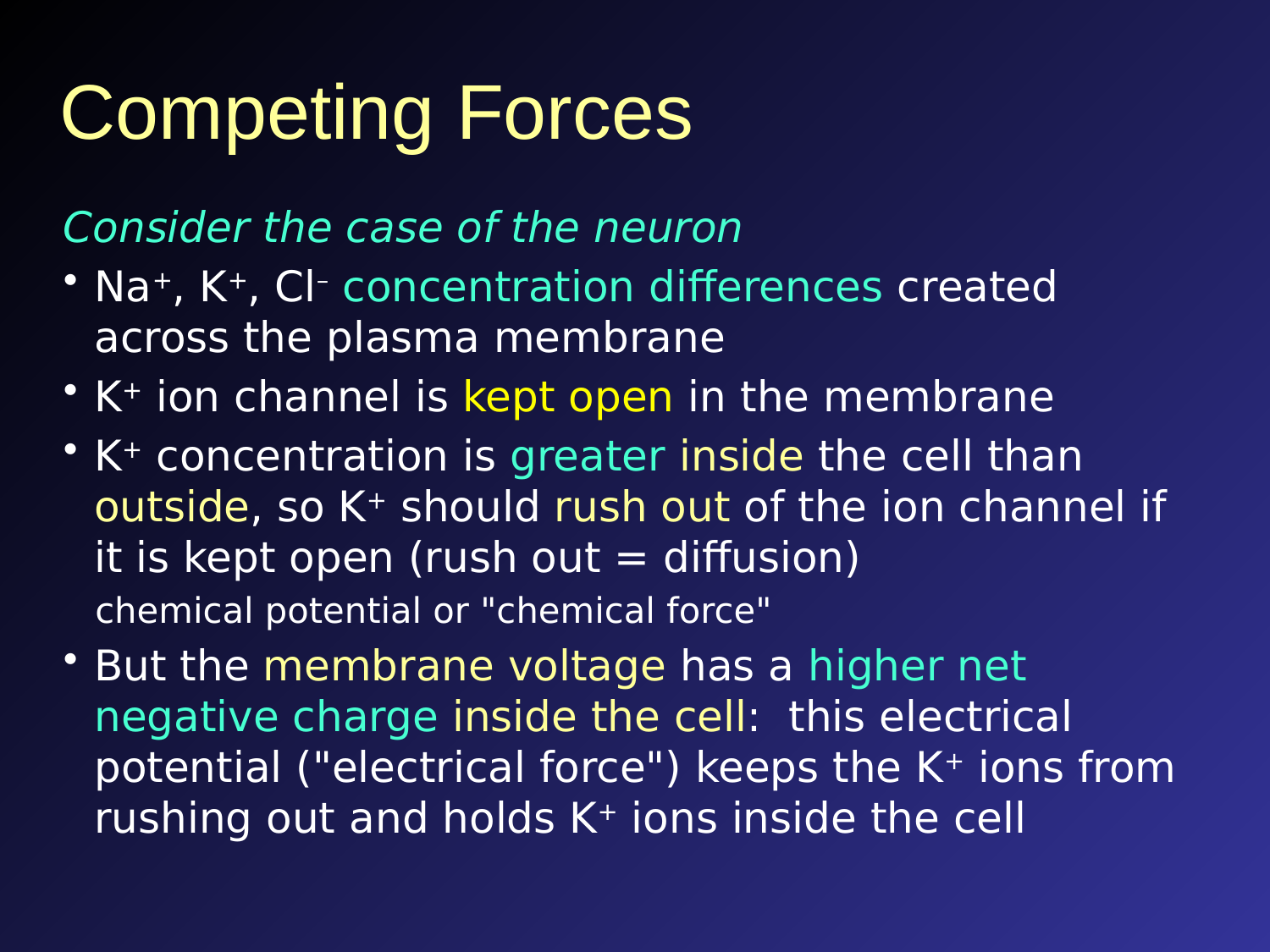

# Competing Forces
Consider the case of the neuron
Na+, K+, Cl– concentration differences created across the plasma membrane
K+ ion channel is kept open in the membrane
K+ concentration is greater inside the cell than outside, so K+ should rush out of the ion channel if it is kept open (rush out = diffusion)
chemical potential or "chemical force"
But the membrane voltage has a higher net negative charge inside the cell:  this electrical potential ("electrical force") keeps the K+ ions from rushing out and holds K+ ions inside the cell